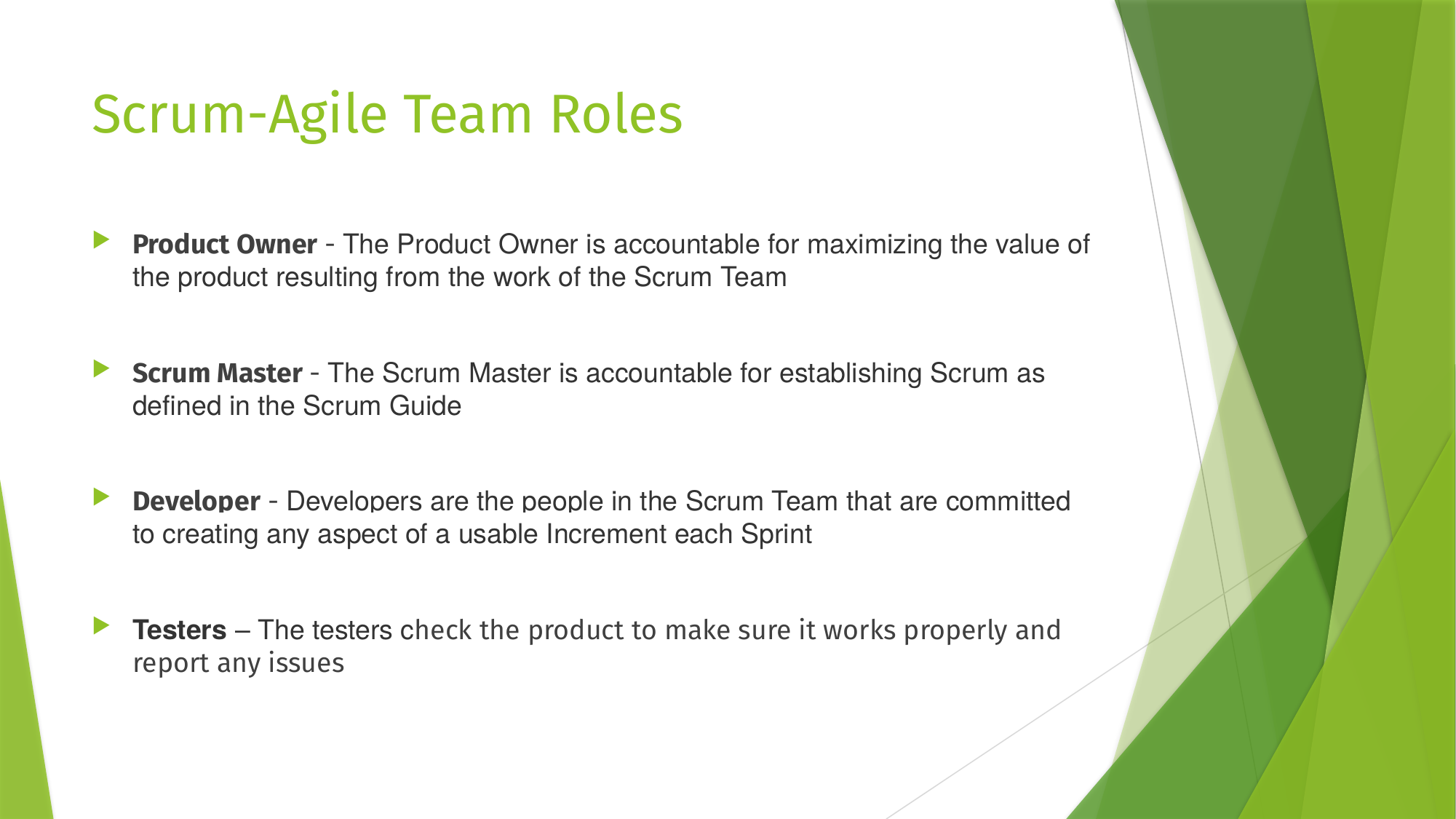

# Scrum-Agile Team Roles
Product Owner - The Product Owner is accountable for maximizing the value of the product resulting from the work of the Scrum Team

Scrum Master - The Scrum Master is accountable for establishing Scrum as defined in the Scrum Guide

Developer - Developers are the people in the Scrum Team that are committed to creating any aspect of a usable Increment each Sprint

Testers – The testers check the product to make sure it works properly and report any issues